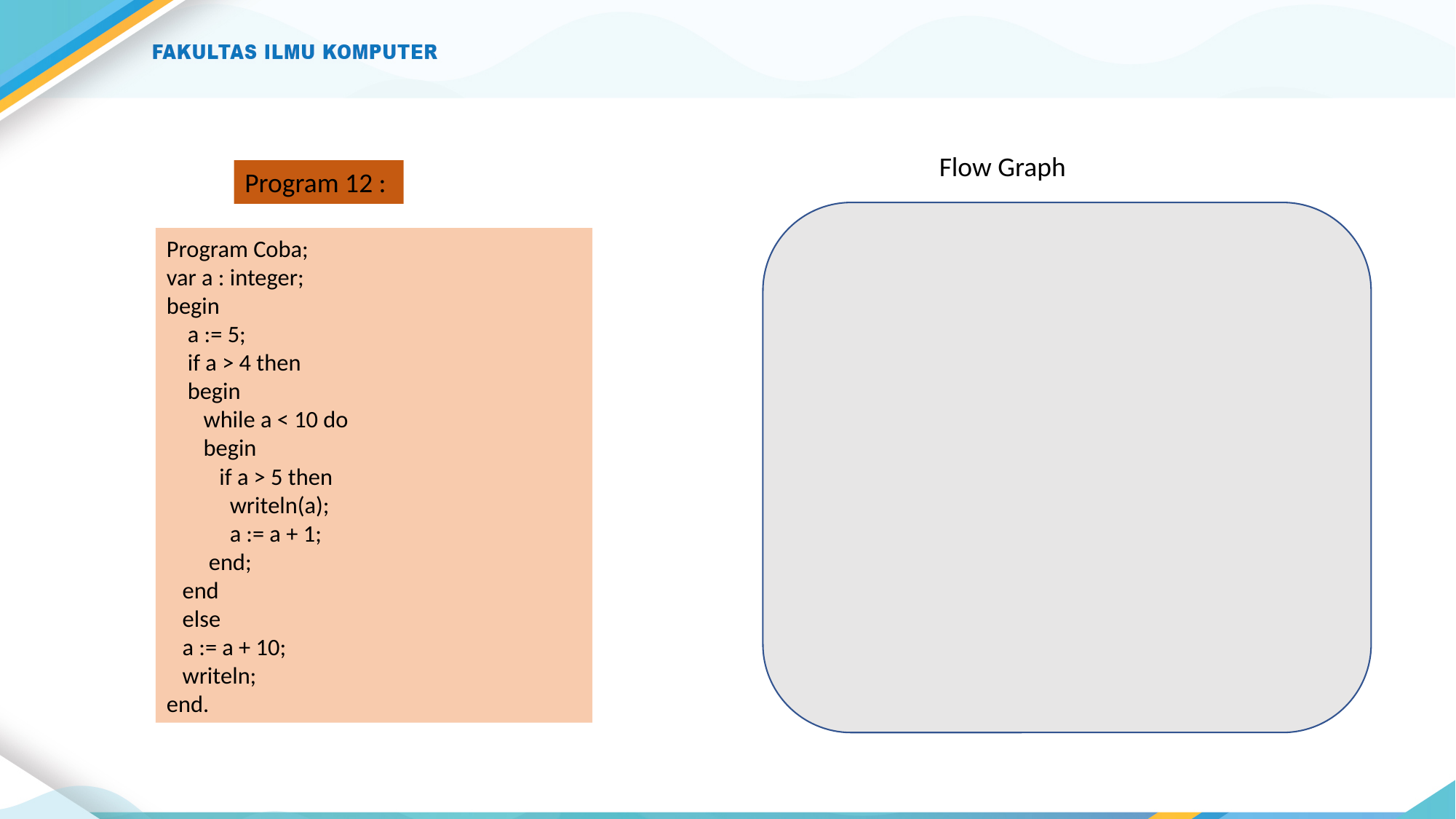

Flow Graph
Program 12 :

Program Coba;
var a : integer;
begin
    a := 5;
    if a > 4 then
    begin
       while a < 10 do
       begin
          if a > 5 then
            writeln(a);
            a := a + 1;
        end;
   end
   else
   a := a + 10;
   writeln;
end.